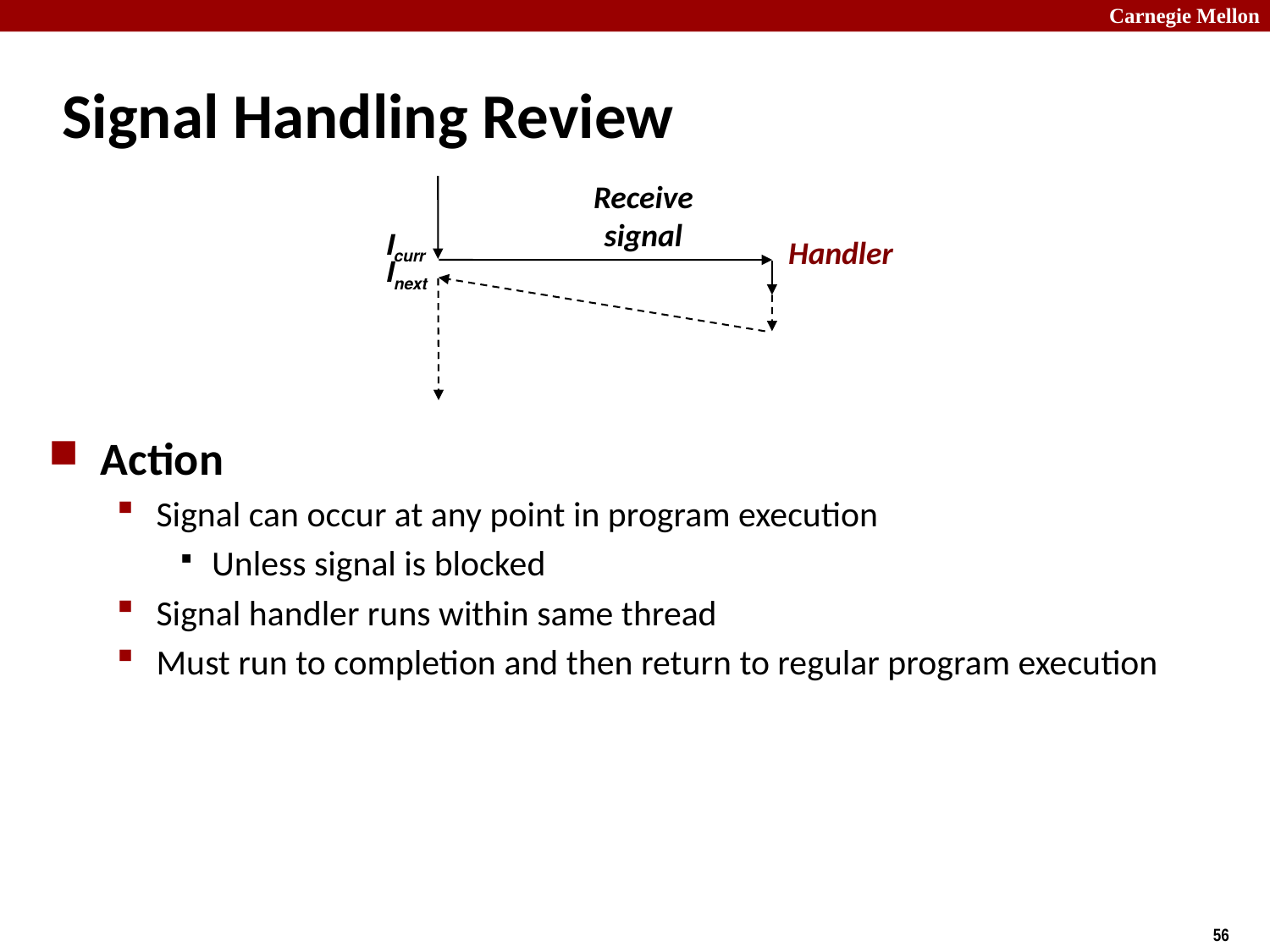

# Signal Handling Review

Receive
signal

Icurr
Handler
Inext

Action
Signal can occur at any point in program execution
Unless signal is blocked
Signal handler runs within same thread
Must run to completion and then return to regular program execution